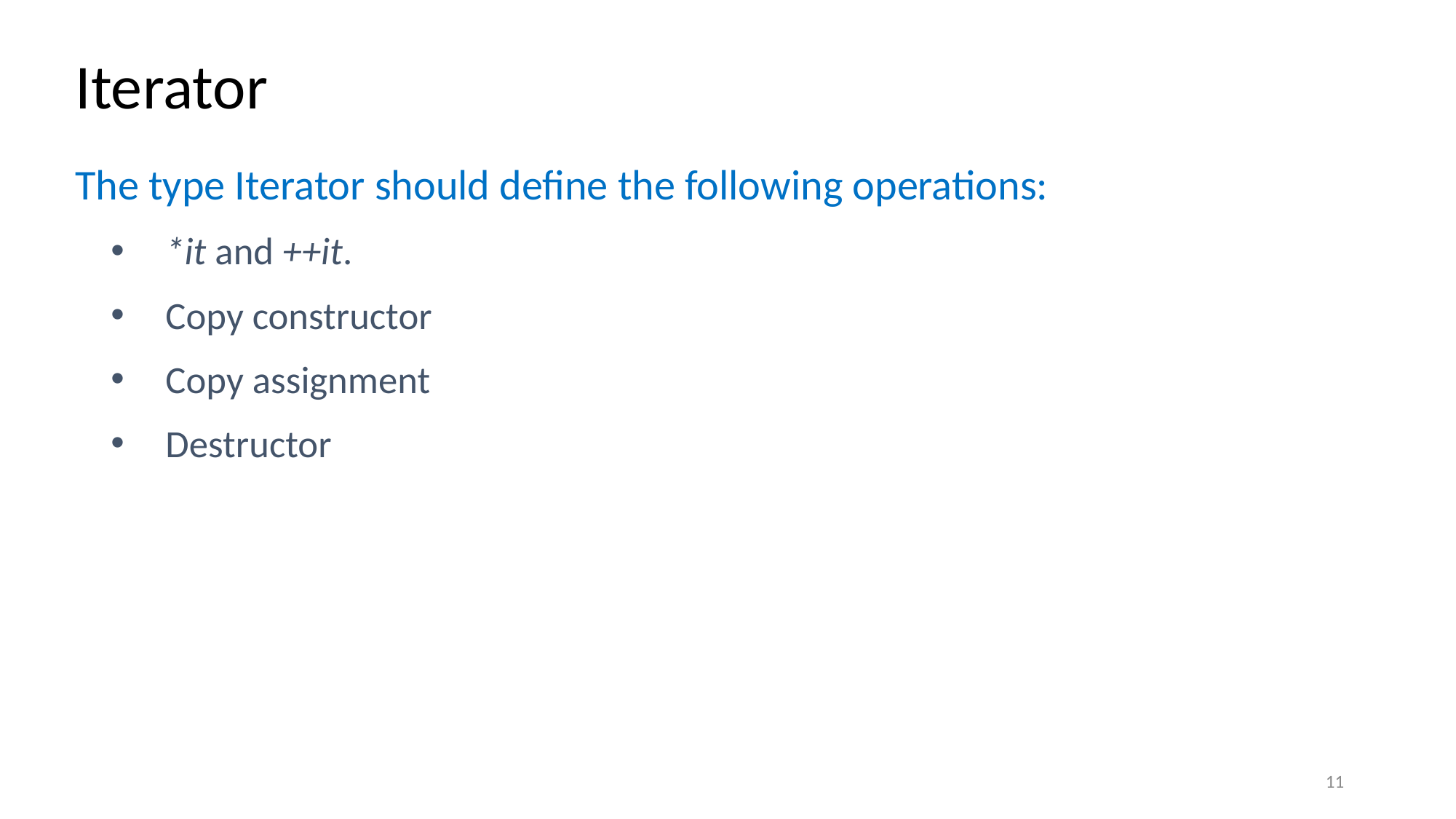

# Iterator
The type Iterator should define the following operations:
*it and ++it.
Copy constructor
Copy assignment
Destructor

11